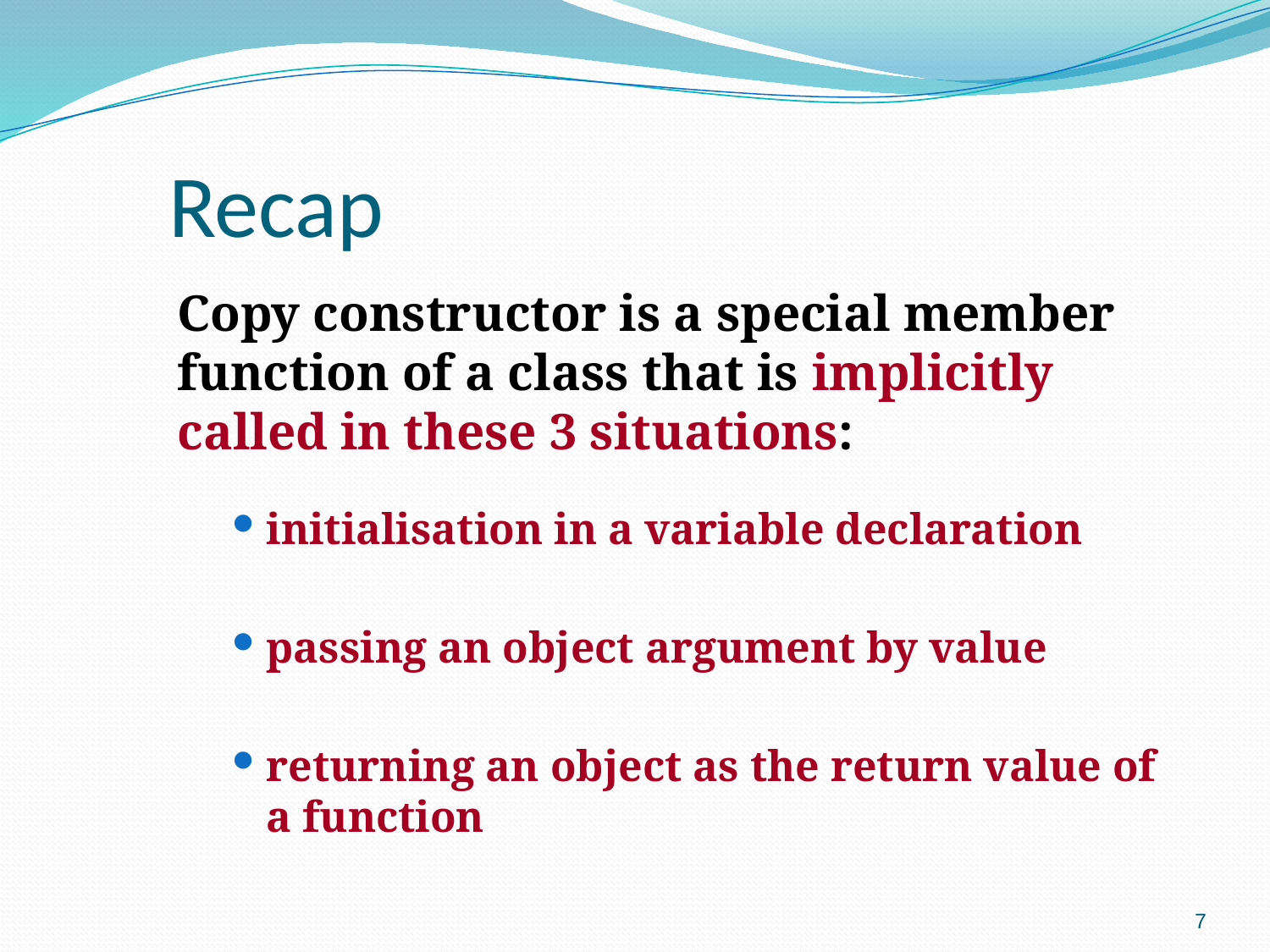

Recap
Copy constructor is a special member function of a class that is implicitly called in these 3 situations:

initialisation in a variable declaration

passing an object argument by value

returning an object as the return value of a function
7